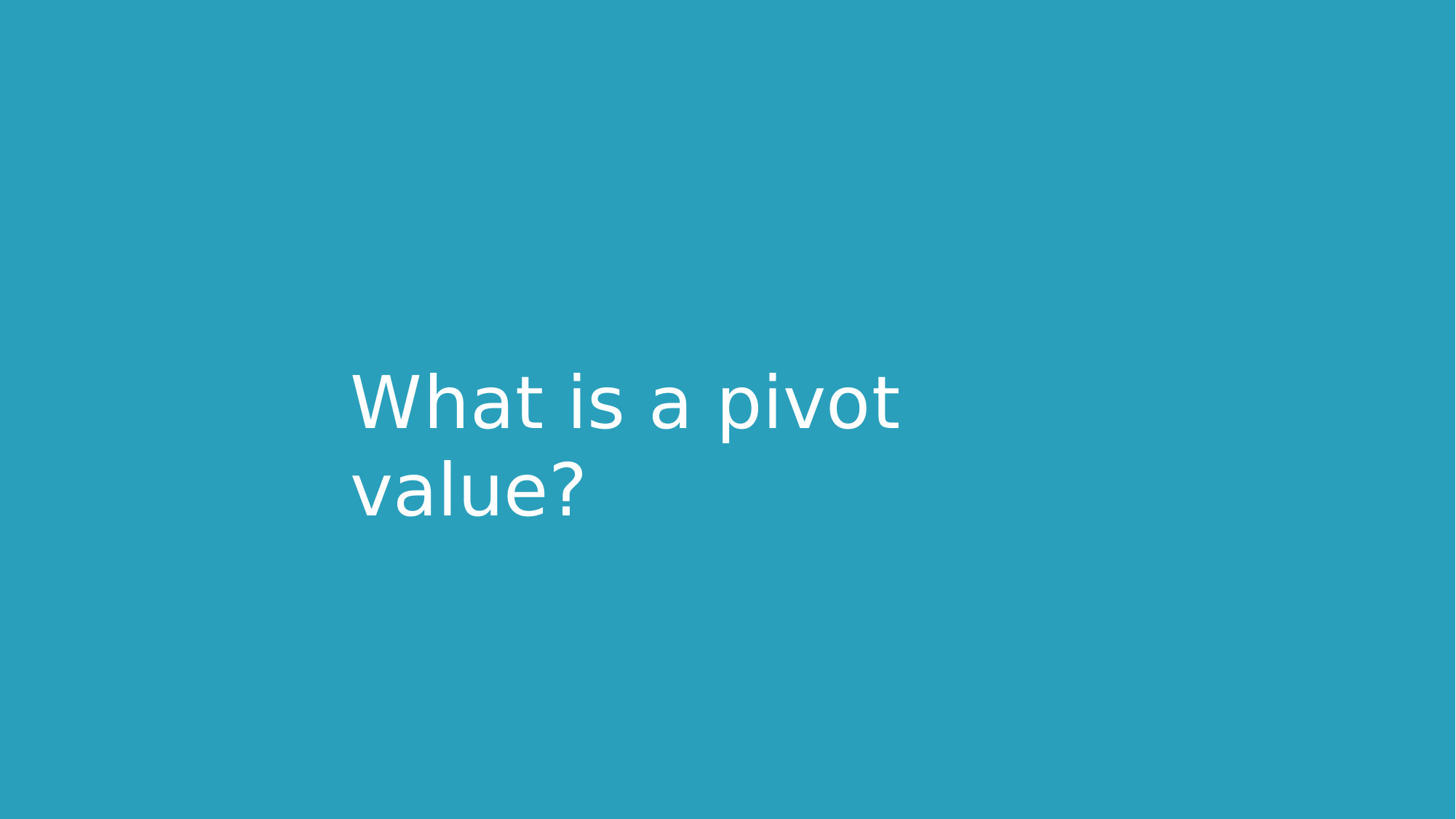

# What is a pivot value?
114